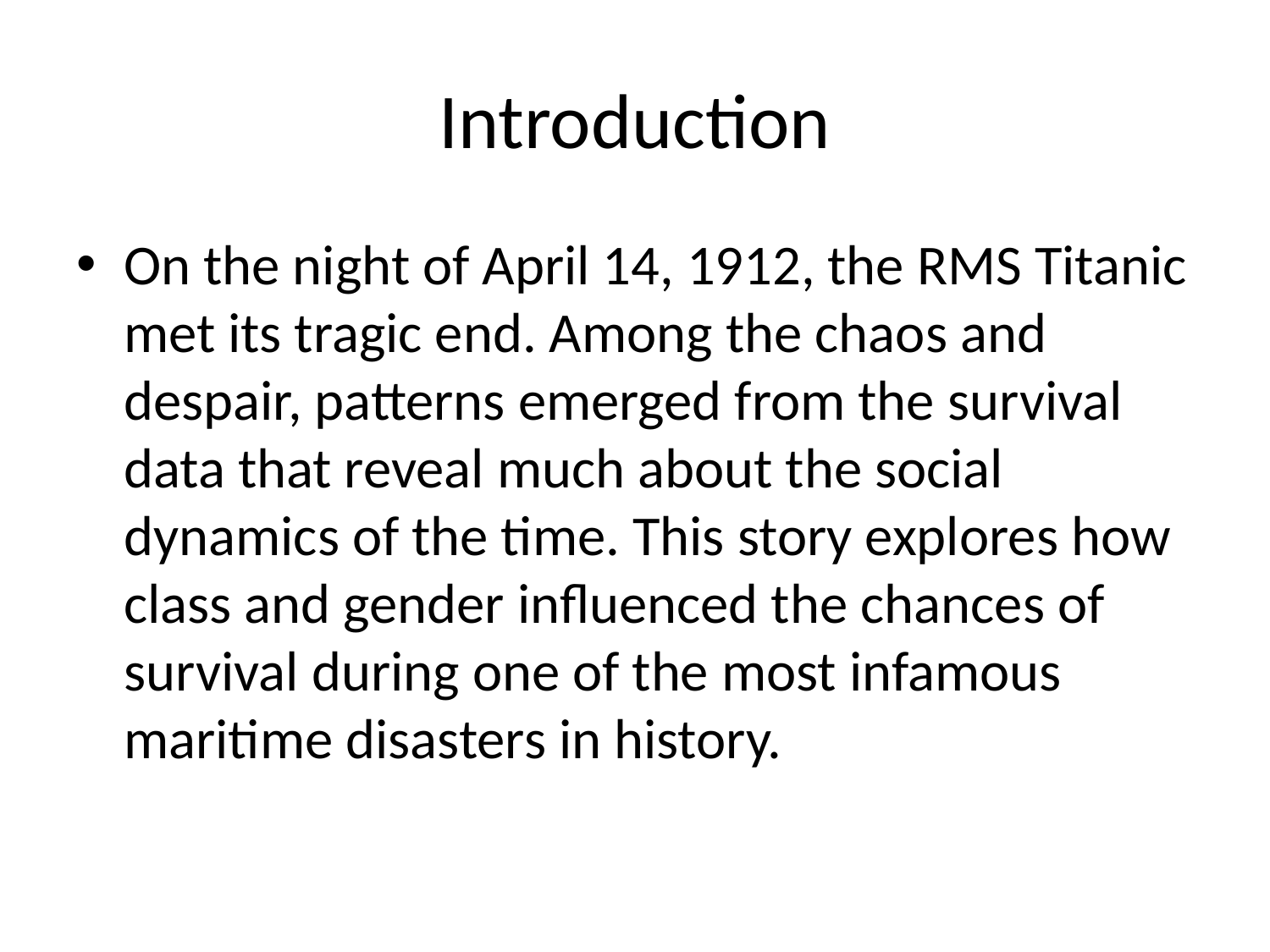

# Introduction
On the night of April 14, 1912, the RMS Titanic met its tragic end. Among the chaos and despair, patterns emerged from the survival data that reveal much about the social dynamics of the time. This story explores how class and gender influenced the chances of survival during one of the most infamous maritime disasters in history.